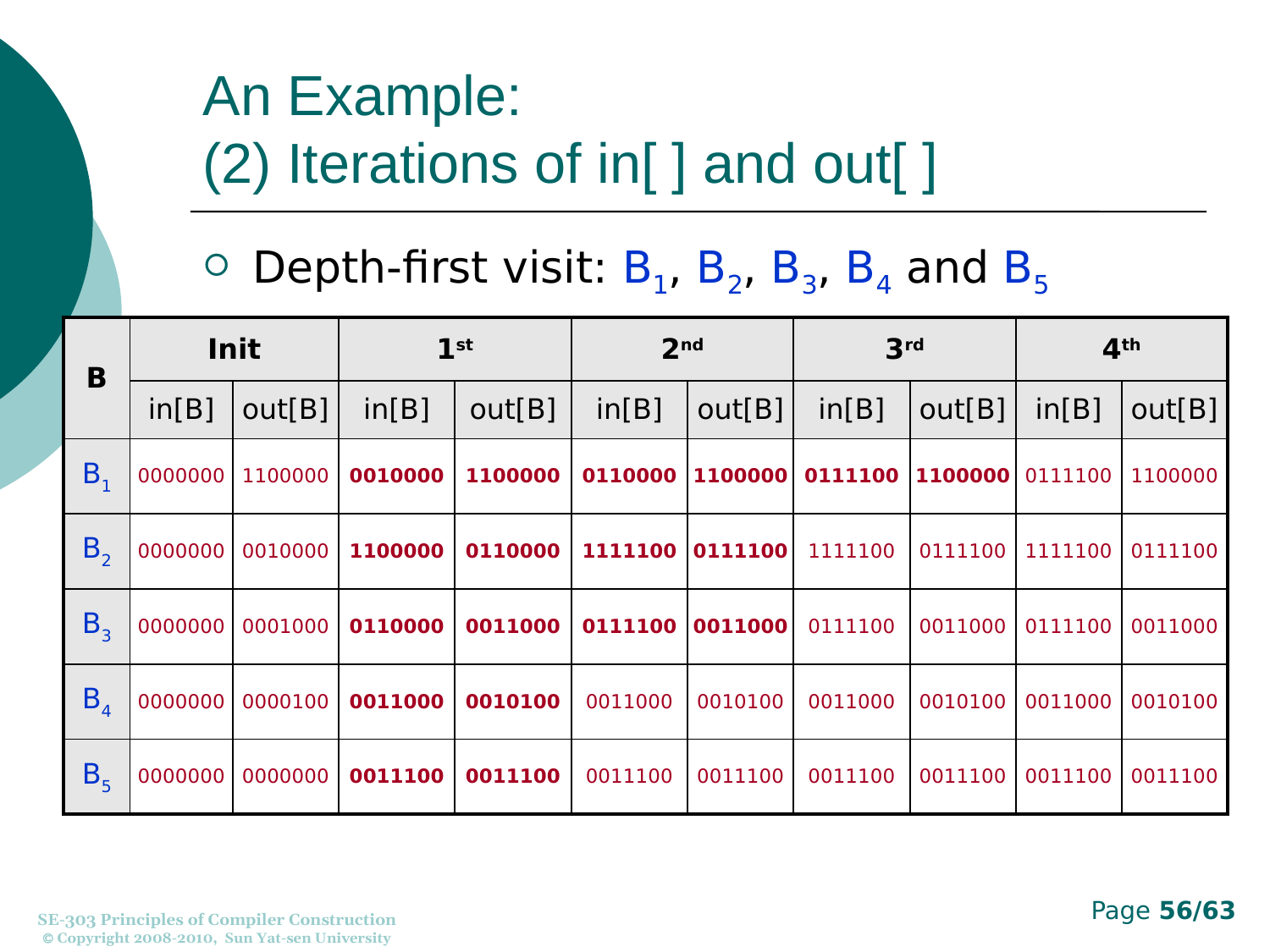

# An Example: (2) Iterations of in[ ] and out[ ]
Depth-first visit: B1, B2, B3, B4 and B5
| B | Init |  | 1st |  | 2nd |  | 3rd |  | 4th |  |
| --- | --- | --- | --- | --- | --- | --- | --- | --- | --- | --- |
|  | in[B] | out[B] | in[B] | out[B] | in[B] | out[B] | in[B] | out[B] | in[B] | out[B] |
| B1 | 0000000 | 1100000 | 0010000 | 1100000 | 0110000 | 1100000 | 0111100 | 1100000 | 0111100 | 1100000 |
| B2 | 0000000 | 0010000 | 1100000 | 0110000 | 1111100 | 0111100 | 1111100 | 0111100 | 1111100 | 0111100 |
| B3 | 0000000 | 0001000 | 0110000 | 0011000 | 0111100 | 0011000 | 0111100 | 0011000 | 0111100 | 0011000 |
| B4 | 0000000 | 0000100 | 0011000 | 0010100 | 0011000 | 0010100 | 0011000 | 0010100 | 0011000 | 0010100 |
| B5 | 0000000 | 0000000 | 0011100 | 0011100 | 0011100 | 0011100 | 0011100 | 0011100 | 0011100 | 0011100 |
SE-303 Principles of Compiler Construction
© Copyright 2008-2010,  Sun Yat-sen University